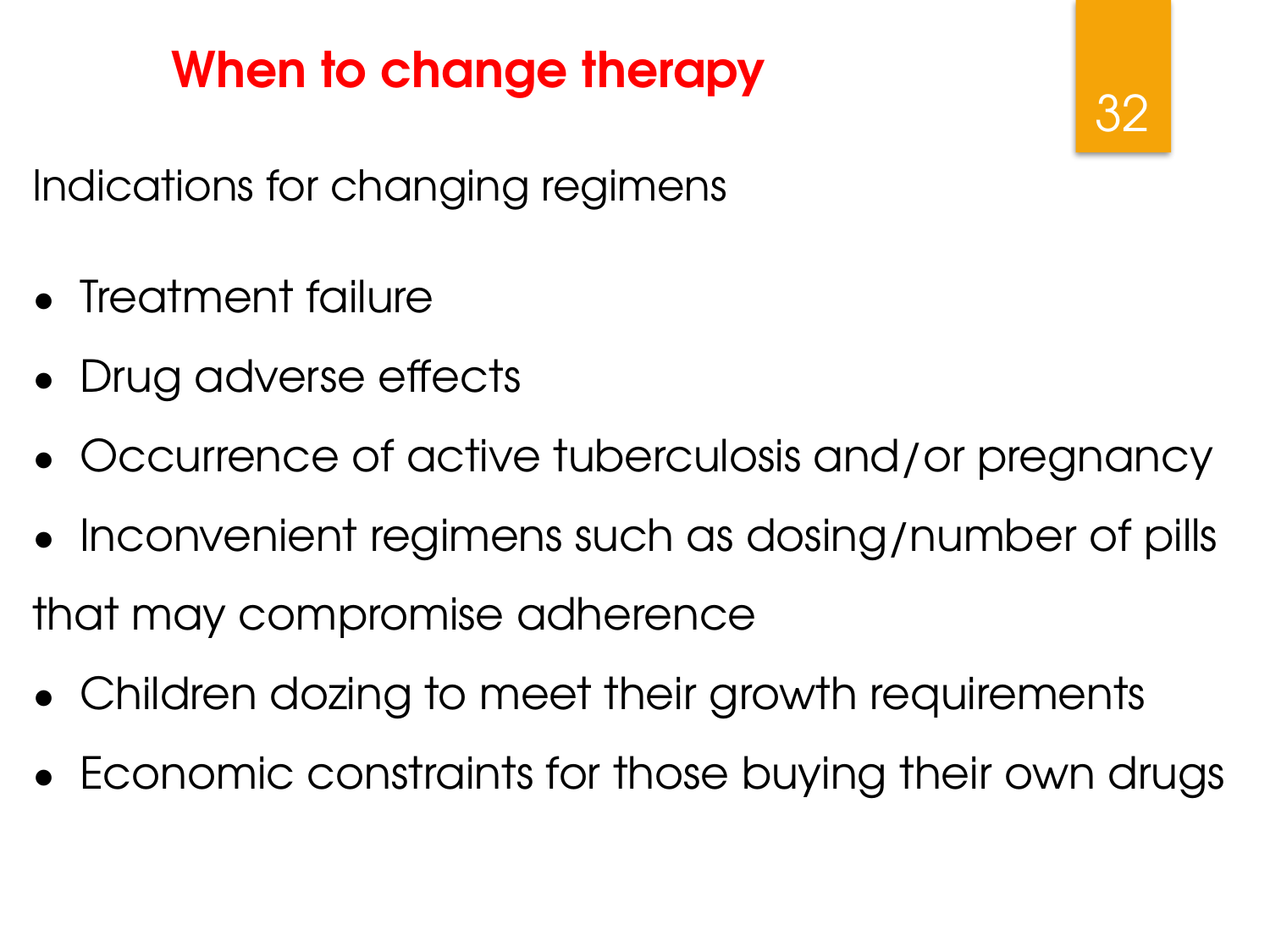

When to change therapy
32
Indications for changing regimens

•  Treatment failure
•  Drug adverse effects
•  Occurrence of active tuberculosis and/or pregnancy
•  Inconvenient regimens such as dosing/number of pills that may compromise adherence
•  Children dozing to meet their growth requirements
•  Economic constraints for those buying their own drugs